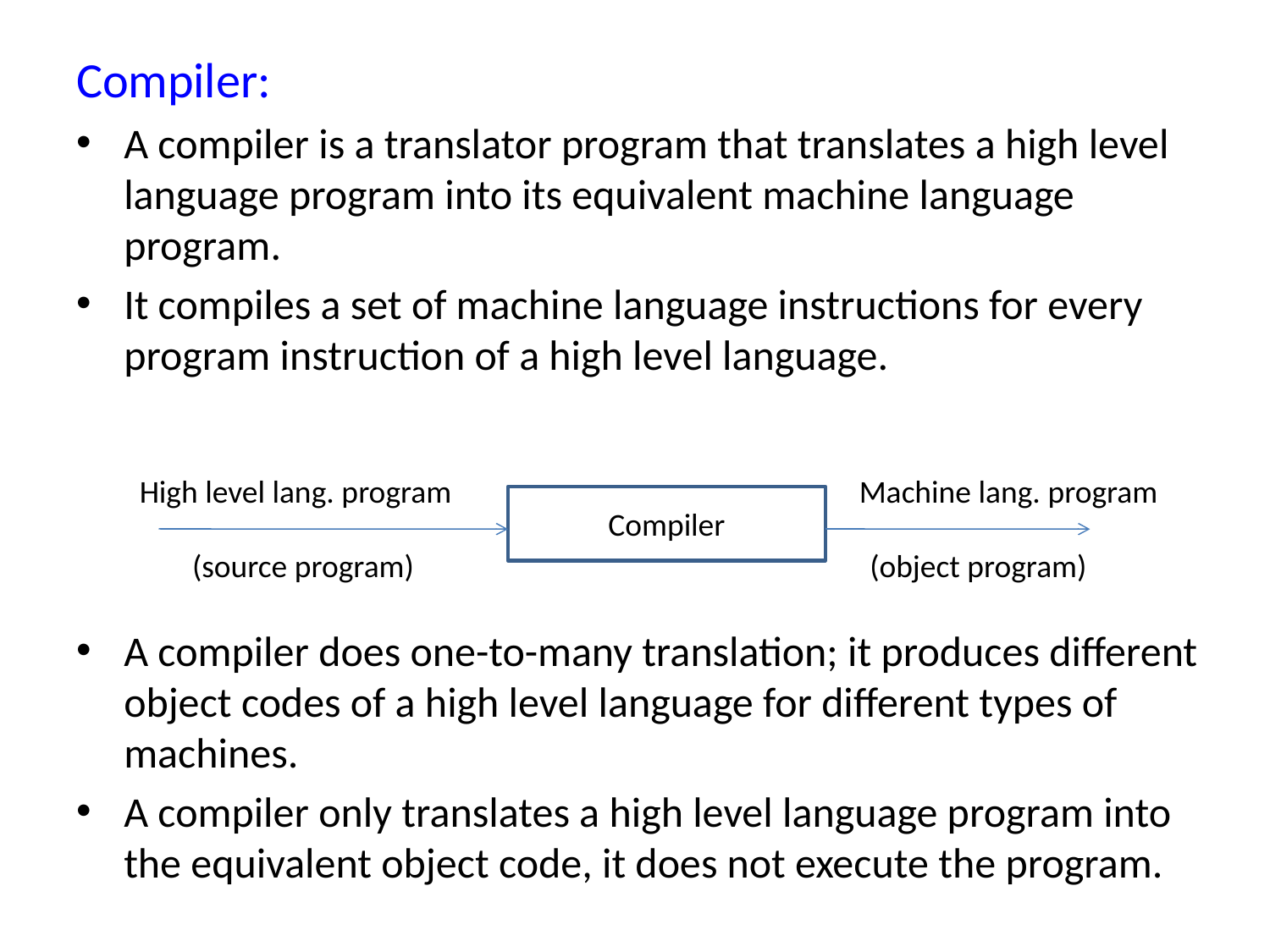

Compiler:
A compiler is a translator program that translates a high level language program into its equivalent machine language program.
It compiles a set of machine language instructions for every program instruction of a high level language.

A compiler does one-to-many translation; it produces different object codes of a high level language for different types of machines.
A compiler only translates a high level language program into the equivalent object code, it does not execute the program.
High level lang. program
Machine lang. program
Compiler
(source program)
(object program)